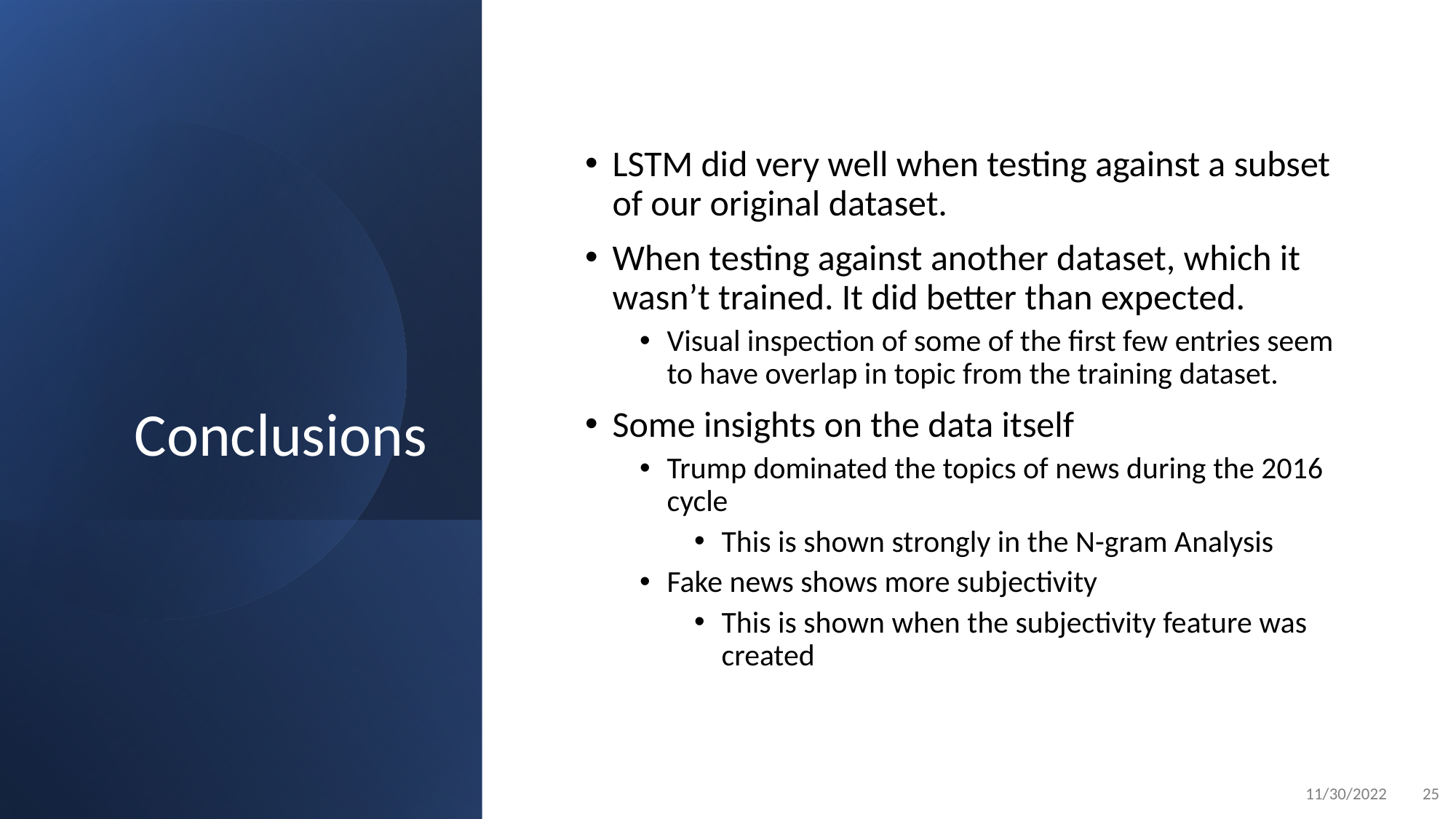

# Conclusions
LSTM did very well when testing against a subset of our original dataset.
When testing against another dataset, which it wasn’t trained. It did better than expected.
Visual inspection of some of the first few entries seem to have overlap in topic from the training dataset.
Some insights on the data itself
Trump dominated the topics of news during the 2016 cycle
This is shown strongly in the N-gram Analysis
Fake news shows more subjectivity
This is shown when the subjectivity feature was created

11/30/2022
25